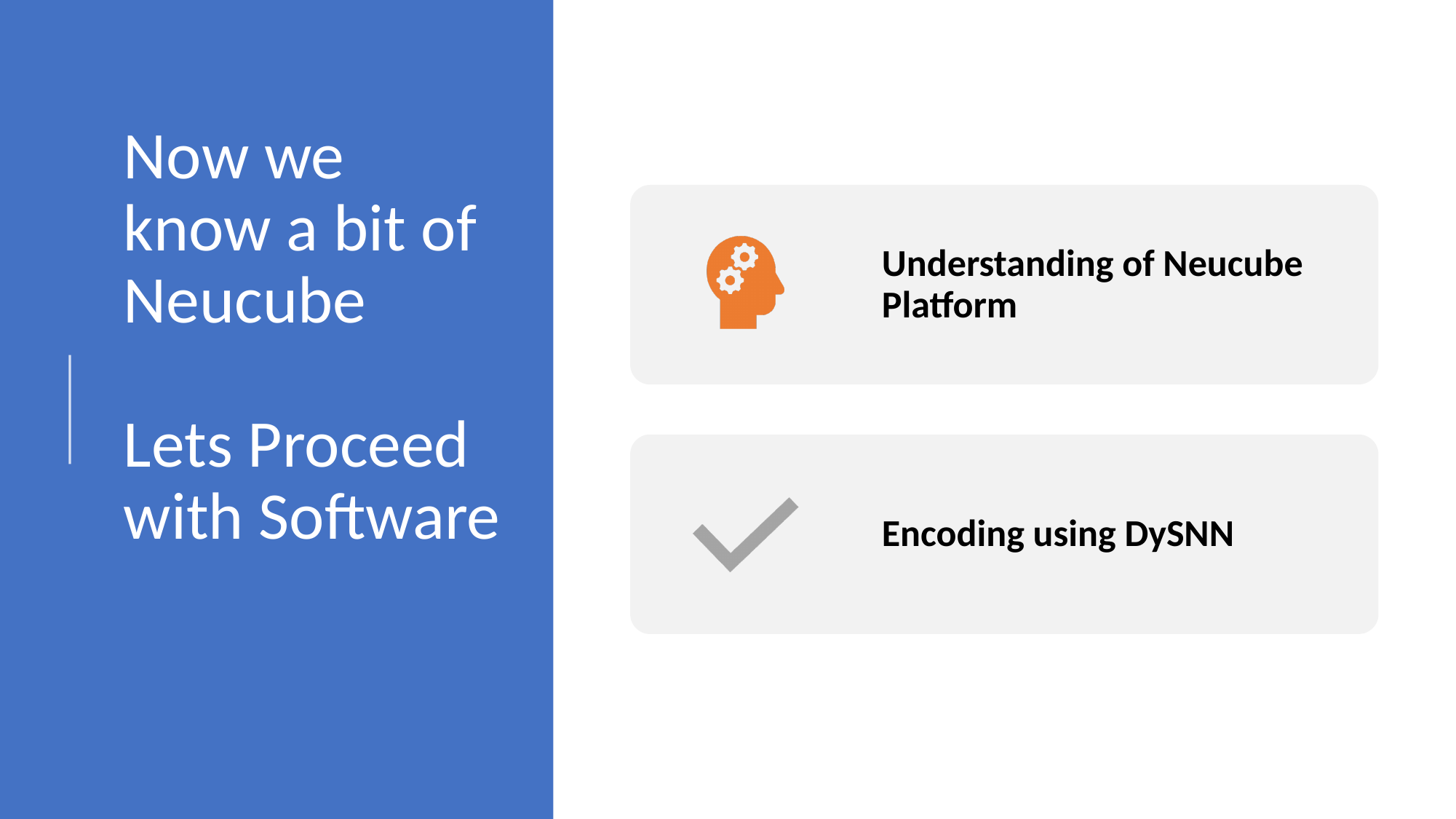

Understanding of Neucube Platform
Encoding using DySNN
# Now we know a bit of Neucube Lets Proceed with Software